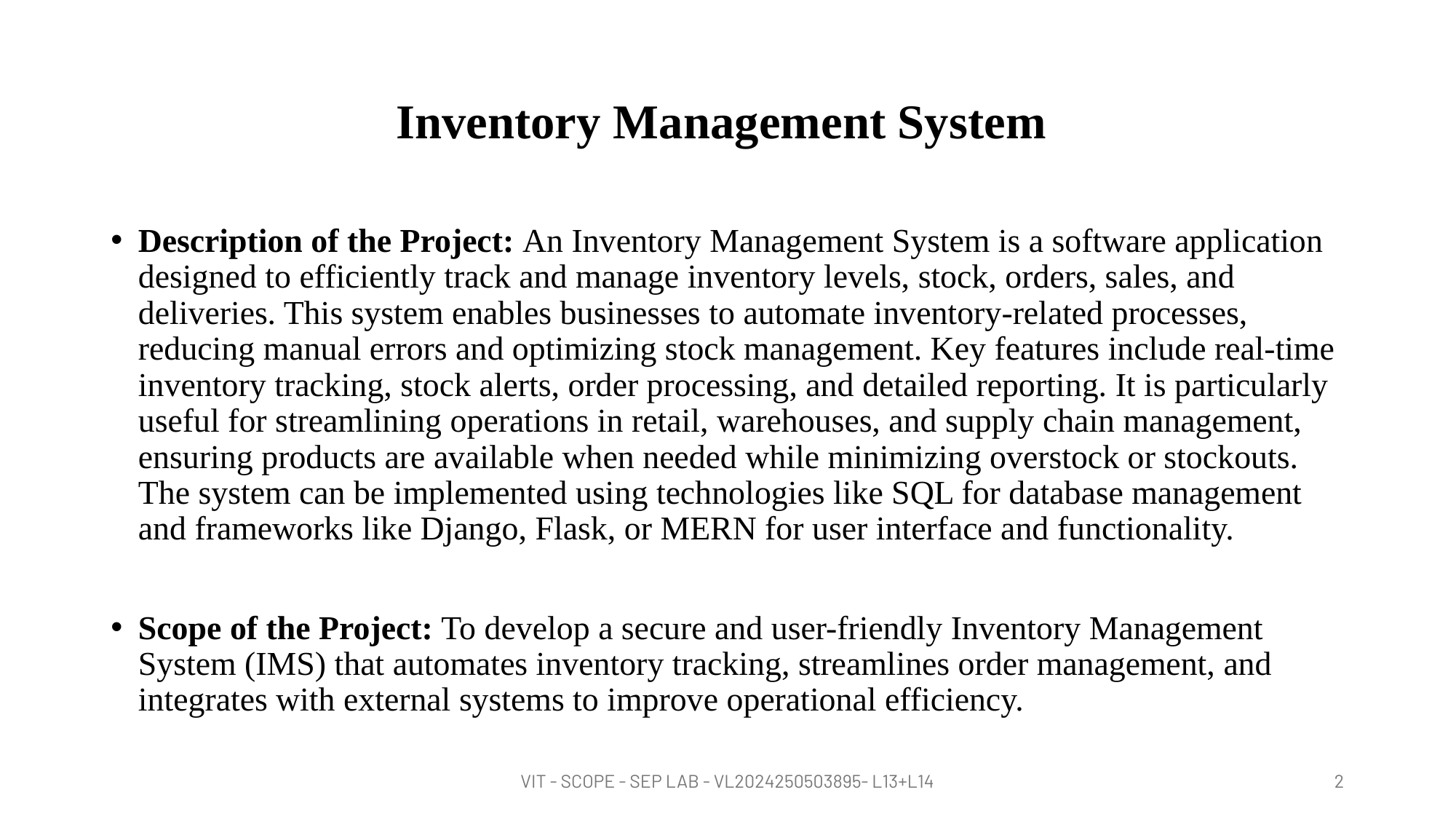

# Inventory Management System
Description of the Project: An Inventory Management System is a software application designed to efficiently track and manage inventory levels, stock, orders, sales, and deliveries. This system enables businesses to automate inventory-related processes, reducing manual errors and optimizing stock management. Key features include real-time inventory tracking, stock alerts, order processing, and detailed reporting. It is particularly useful for streamlining operations in retail, warehouses, and supply chain management, ensuring products are available when needed while minimizing overstock or stockouts. The system can be implemented using technologies like SQL for database management and frameworks like Django, Flask, or MERN for user interface and functionality.

Scope of the Project: To develop a secure and user-friendly Inventory Management System (IMS) that automates inventory tracking, streamlines order management, and integrates with external systems to improve operational efficiency.

VIT - SCOPE - SEP LAB - VL2024250503895- L13+L14
2